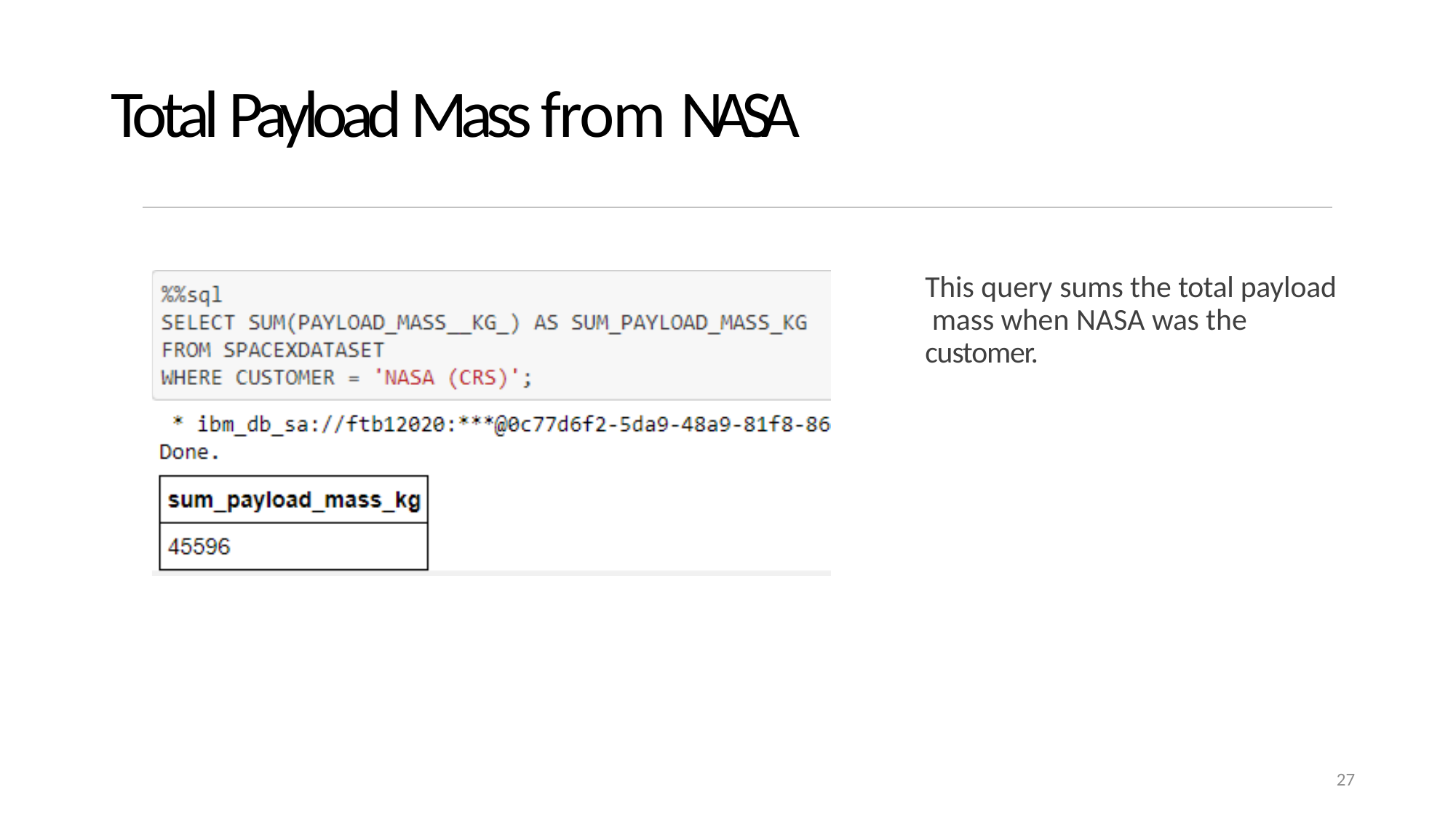

# Total Payload Mass from NASA

This query sums the total payload  mass when NASA was the  customer.

27